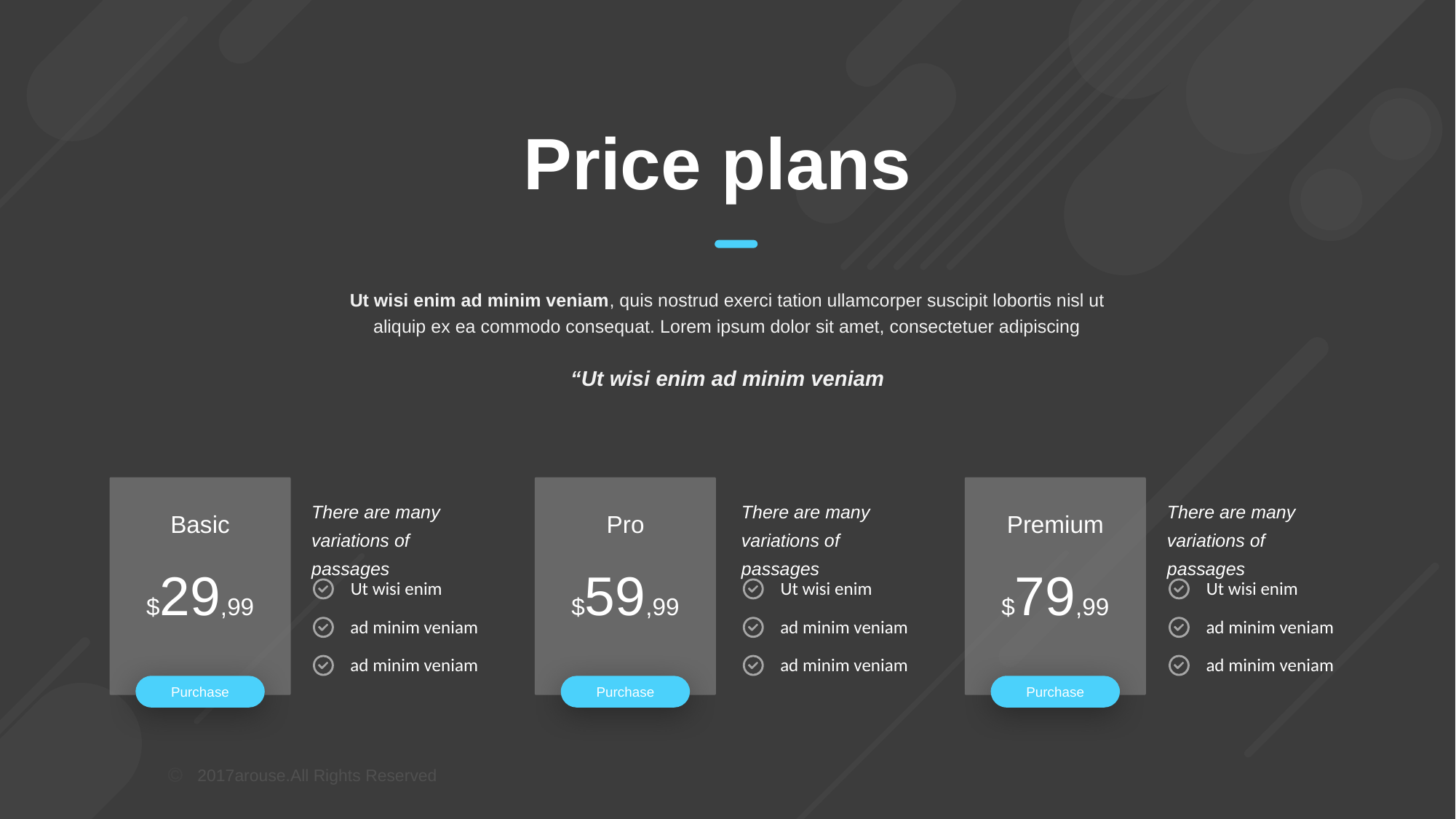

2017arouse.All Rights Reserved

Price plans

Ut wisi enim ad minim veniam, quis nostrud exerci tation ullamcorper suscipit lobortis nisl ut aliquip ex ea commodo consequat. Lorem ipsum dolor sit amet, consectetuer adipiscing
“Ut wisi enim ad minim veniam

Basic
$29,99

Pro
$59,99

Premium
$79,99

There are many variations of passages
There are many variations of passages
There are many variations of passages
Ut wisi enim

Ut wisi enim

Ut wisi enim

ad minim veniam

ad minim veniam

ad minim veniam

ad minim veniam

ad minim veniam

ad minim veniam

Purchase
Purchase
Purchase